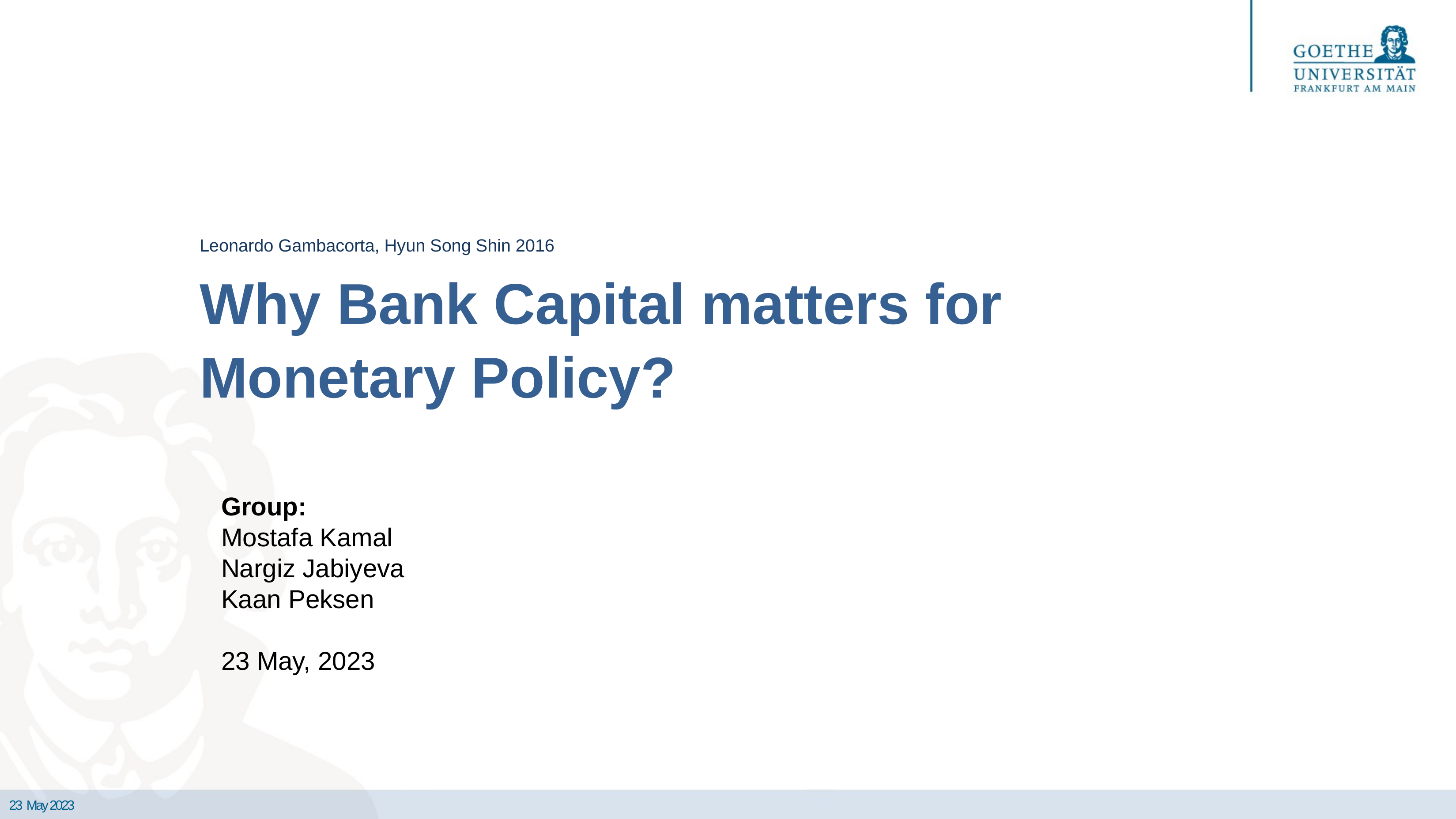

Leonardo Gambacorta, Hyun Song Shin 2016
Why Bank Capital matters for
Monetary Policy?
Group:
Mostafa Kamal
Nargiz Jabiyeva
Kaan Peksen

23 May, 2023
23 May 2023